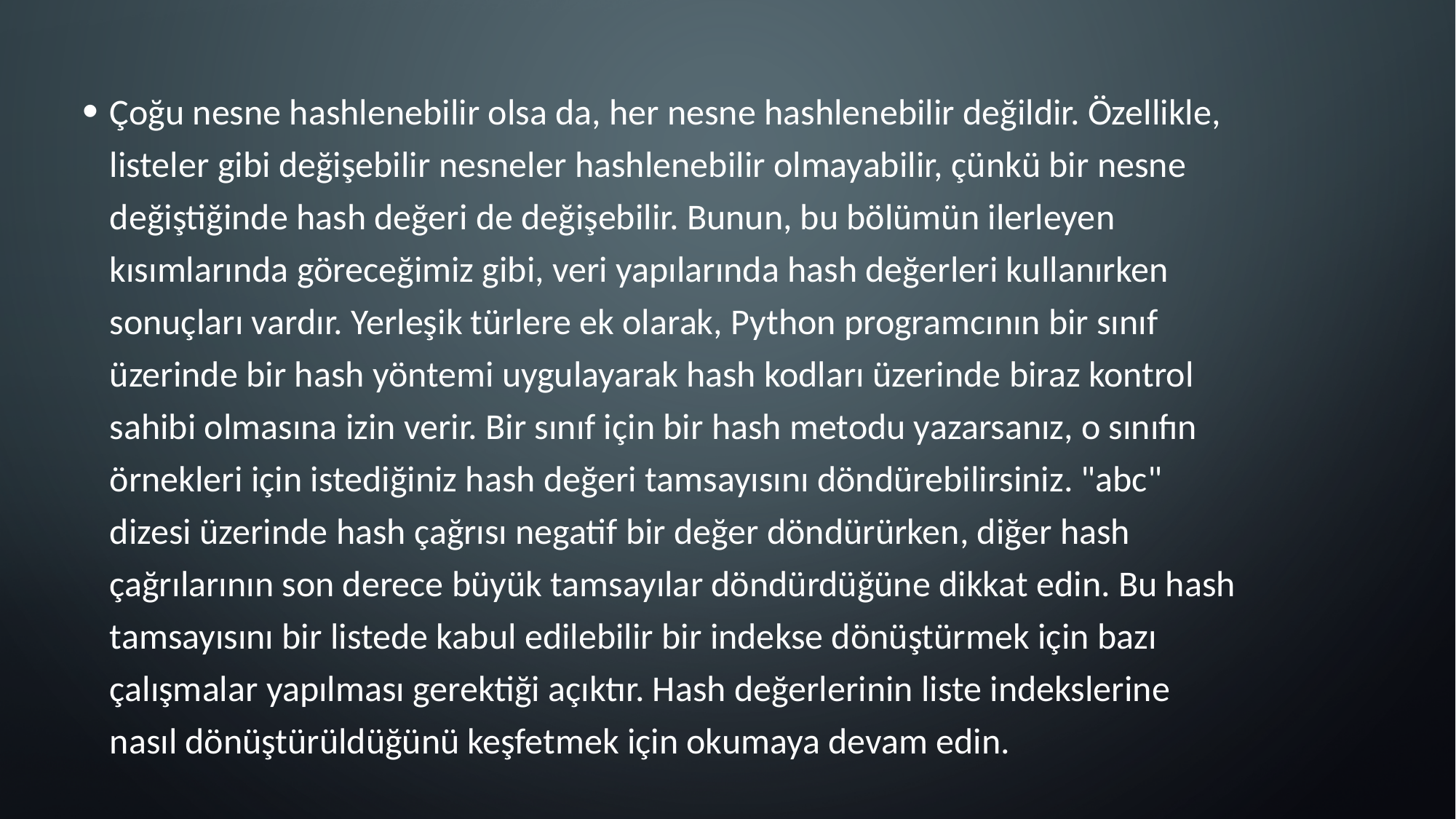

Çoğu nesne hashlenebilir olsa da, her nesne hashlenebilir değildir. Özellikle, listeler gibi değişebilir nesneler hashlenebilir olmayabilir, çünkü bir nesne değiştiğinde hash değeri de değişebilir. Bunun, bu bölümün ilerleyen kısımlarında göreceğimiz gibi, veri yapılarında hash değerleri kullanırken sonuçları vardır. Yerleşik türlere ek olarak, Python programcının bir sınıf üzerinde bir hash yöntemi uygulayarak hash kodları üzerinde biraz kontrol sahibi olmasına izin verir. Bir sınıf için bir hash metodu yazarsanız, o sınıfın örnekleri için istediğiniz hash değeri tamsayısını döndürebilirsiniz. "abc" dizesi üzerinde hash çağrısı negatif bir değer döndürürken, diğer hash çağrılarının son derece büyük tamsayılar döndürdüğüne dikkat edin. Bu hash tamsayısını bir listede kabul edilebilir bir indekse dönüştürmek için bazı çalışmalar yapılması gerektiği açıktır. Hash değerlerinin liste indekslerine nasıl dönüştürüldüğünü keşfetmek için okumaya devam edin.